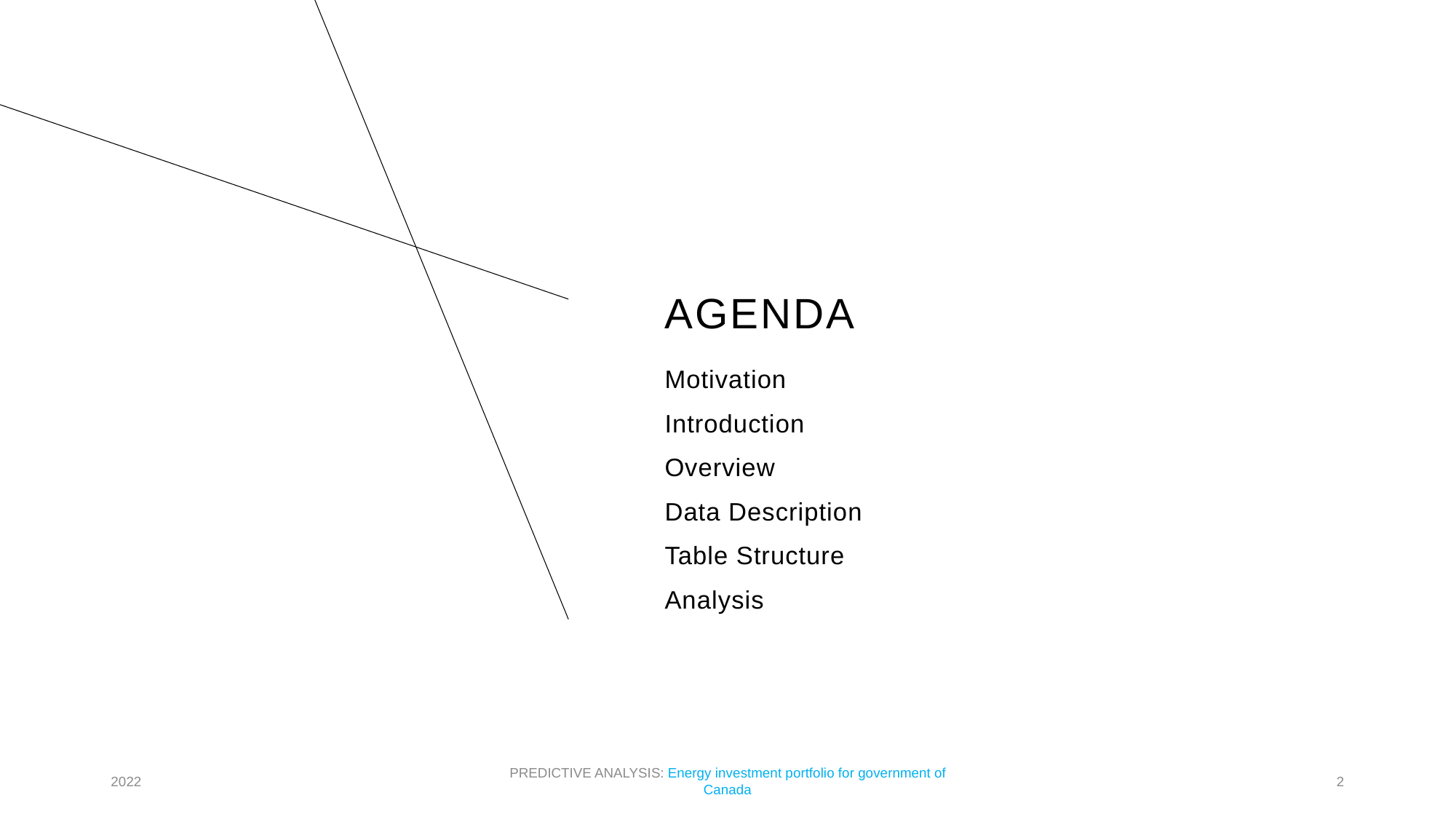

# AGENDA
Motivation
Introduction
Overview
Data Description
Table Structure
Analysis

2022
PREDICTIVE ANALYSIS: Energy investment portfolio for government of Canada
2